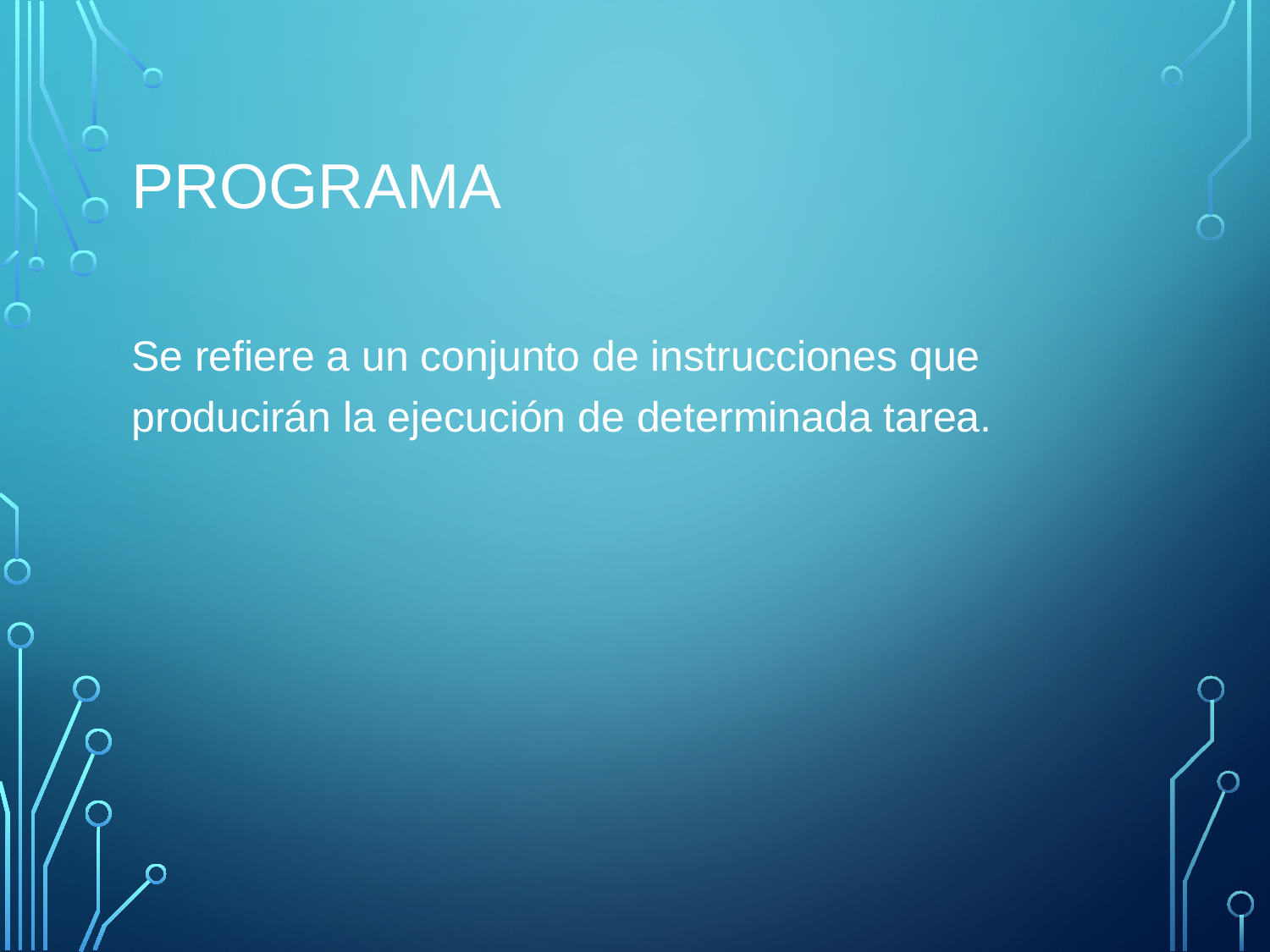

# programa
Se refiere a un conjunto de instrucciones que producirán la ejecución de determinada tarea.